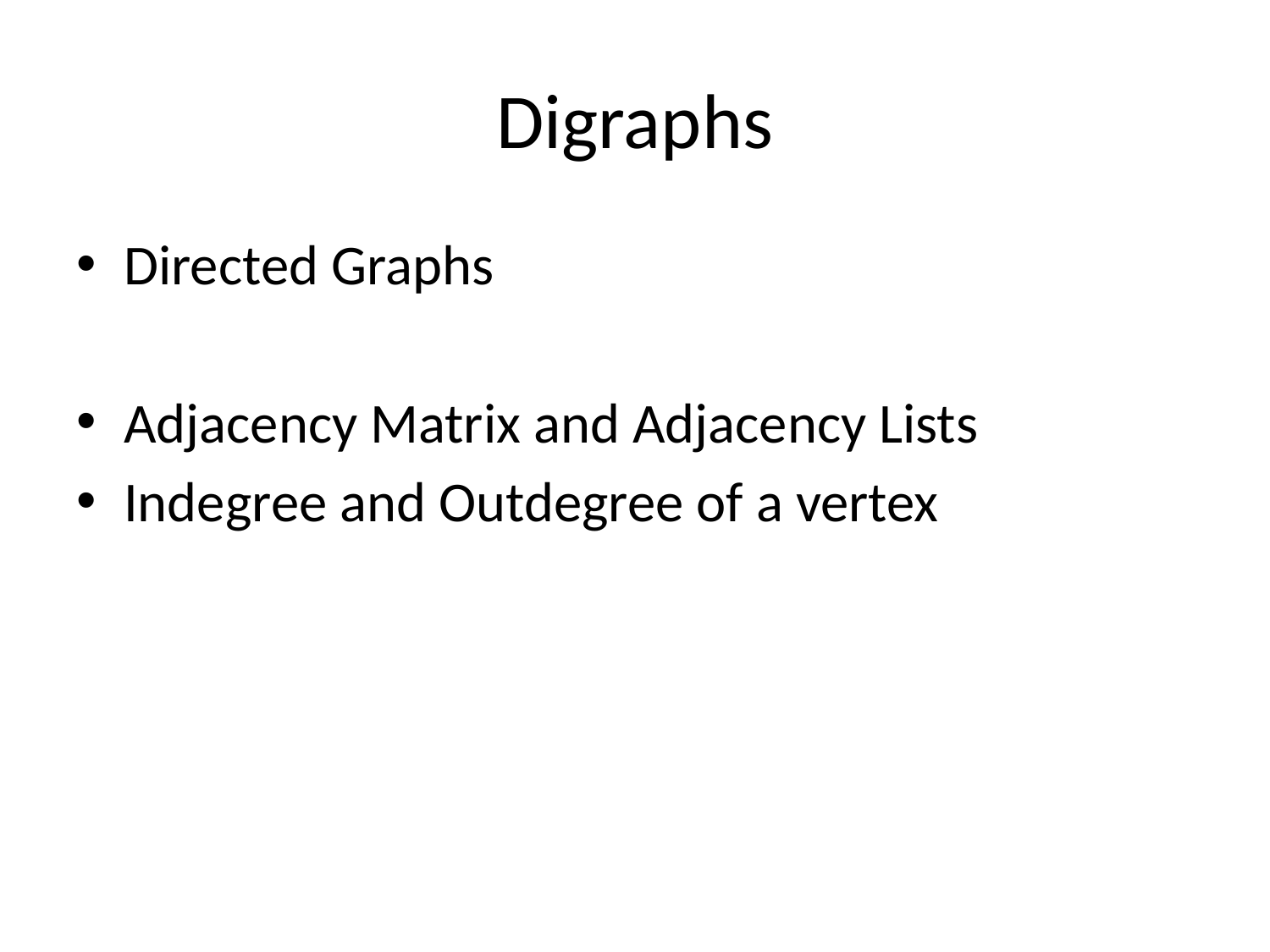

# Digraphs
Directed Graphs

Adjacency Matrix and Adjacency Lists
Indegree and Outdegree of a vertex